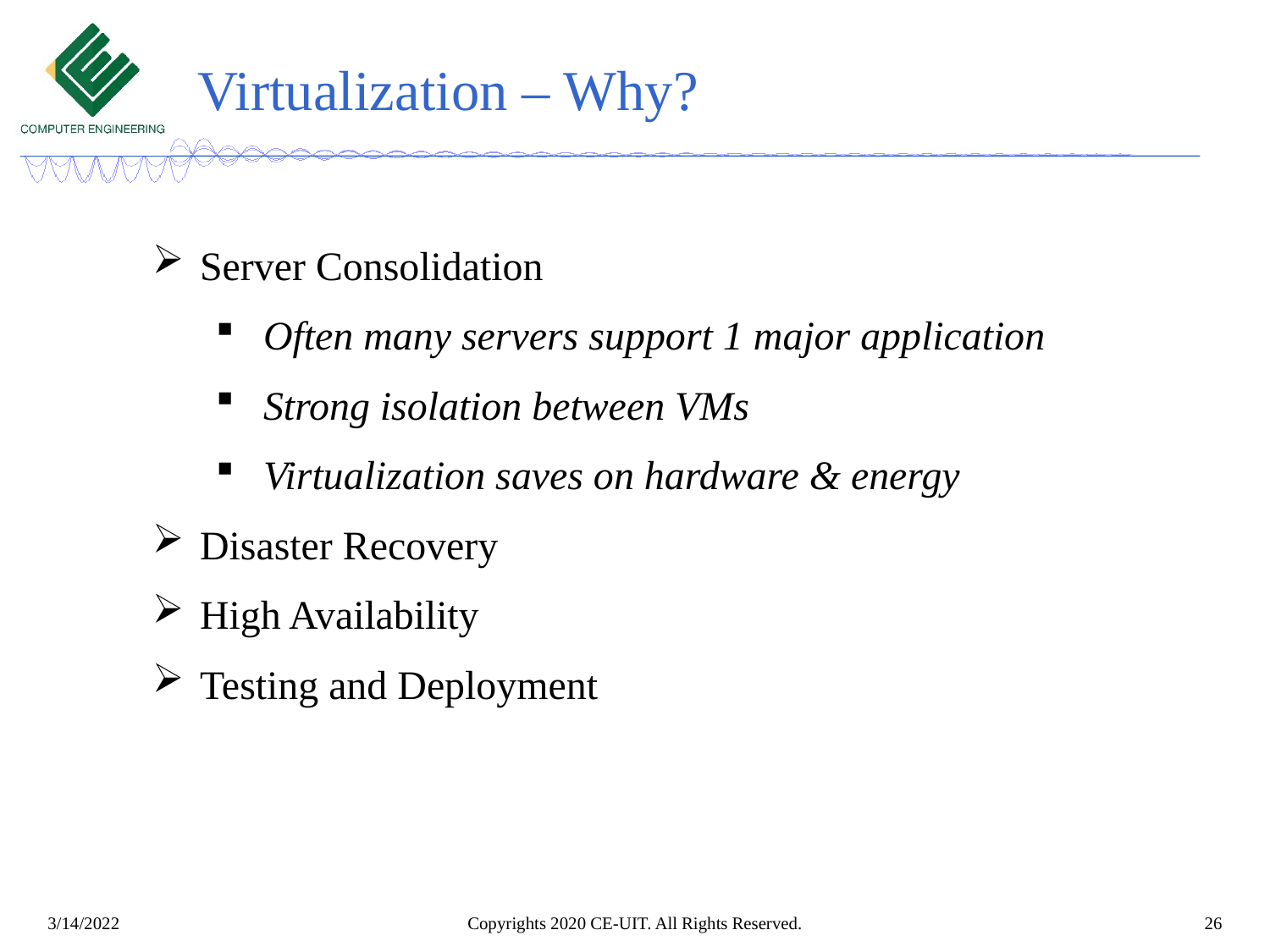

# Virtualization – Why?
Server Consolidation
Often many servers support 1 major application
Strong isolation between VMs
Virtualization saves on hardware & energy
Disaster Recovery
High Availability
Testing and Deployment
Copyrights 2020 CE-UIT. All Rights Reserved.
26
3/14/2022